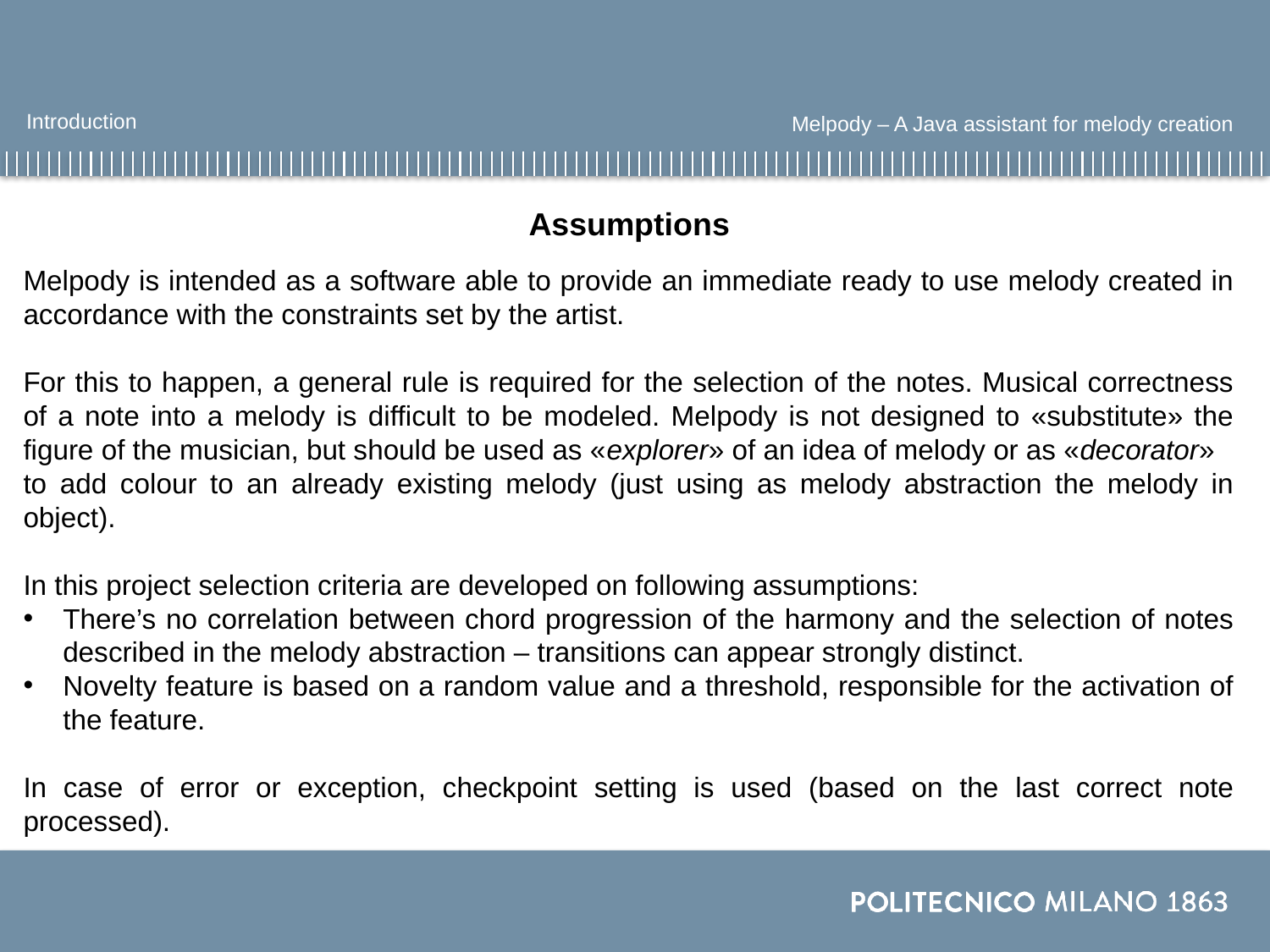

Introduction
Melpody – A Java assistant for melody creation
Assumptions
Melpody is intended as a software able to provide an immediate ready to use melody created in accordance with the constraints set by the artist.

For this to happen, a general rule is required for the selection of the notes. Musical correctness of a note into a melody is difficult to be modeled. Melpody is not designed to «substitute» the figure of the musician, but should be used as «explorer» of an idea of melody or as «decorator»
to add colour to an already existing melody (just using as melody abstraction the melody in object).

In this project selection criteria are developed on following assumptions:
There’s no correlation between chord progression of the harmony and the selection of notes described in the melody abstraction – transitions can appear strongly distinct.
Novelty feature is based on a random value and a threshold, responsible for the activation of the feature.

In case of error or exception, checkpoint setting is used (based on the last correct note processed).